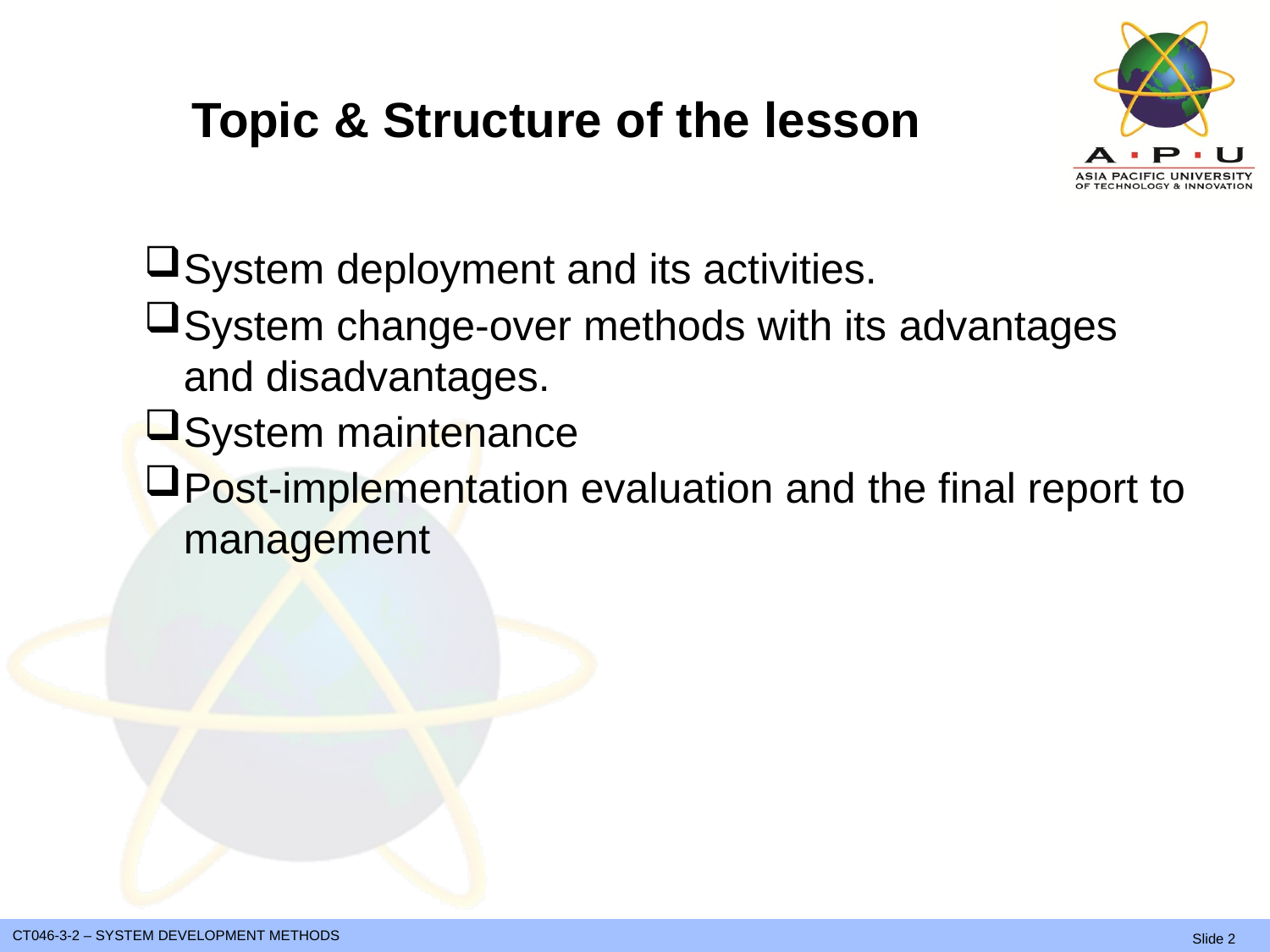

# Topic & Structure of the lesson
System deployment and its activities.
System change-over methods with its advantages and disadvantages.
System maintenance
Post-implementation evaluation and the final report to management